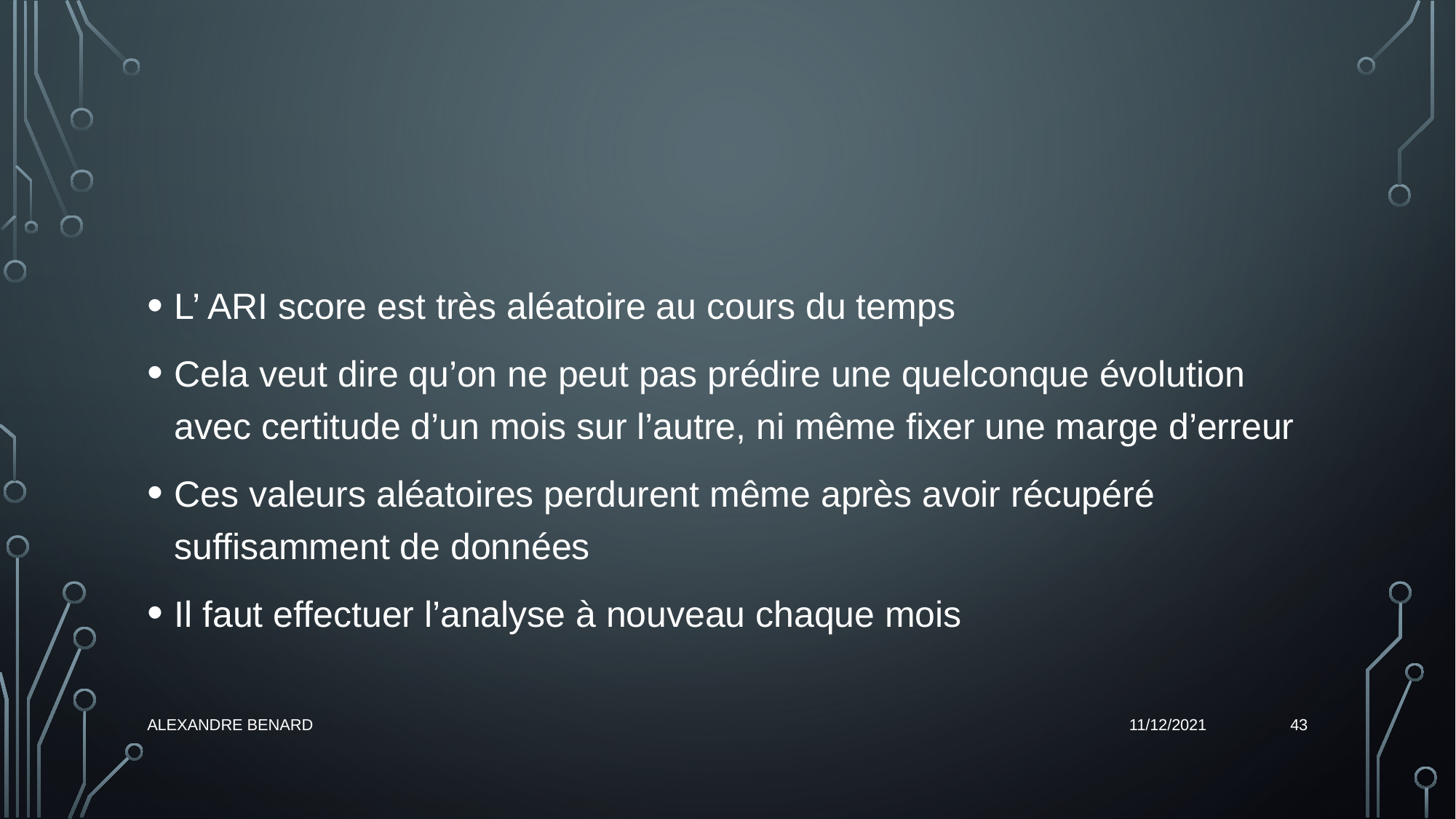

#
L’ ARI score est très aléatoire au cours du temps
Cela veut dire qu’on ne peut pas prédire une quelconque évolution avec certitude d’un mois sur l’autre, ni même fixer une marge d’erreur
Ces valeurs aléatoires perdurent même après avoir récupéré suffisamment de données
Il faut effectuer l’analyse à nouveau chaque mois
43
Alexandre BENARD
11/12/2021